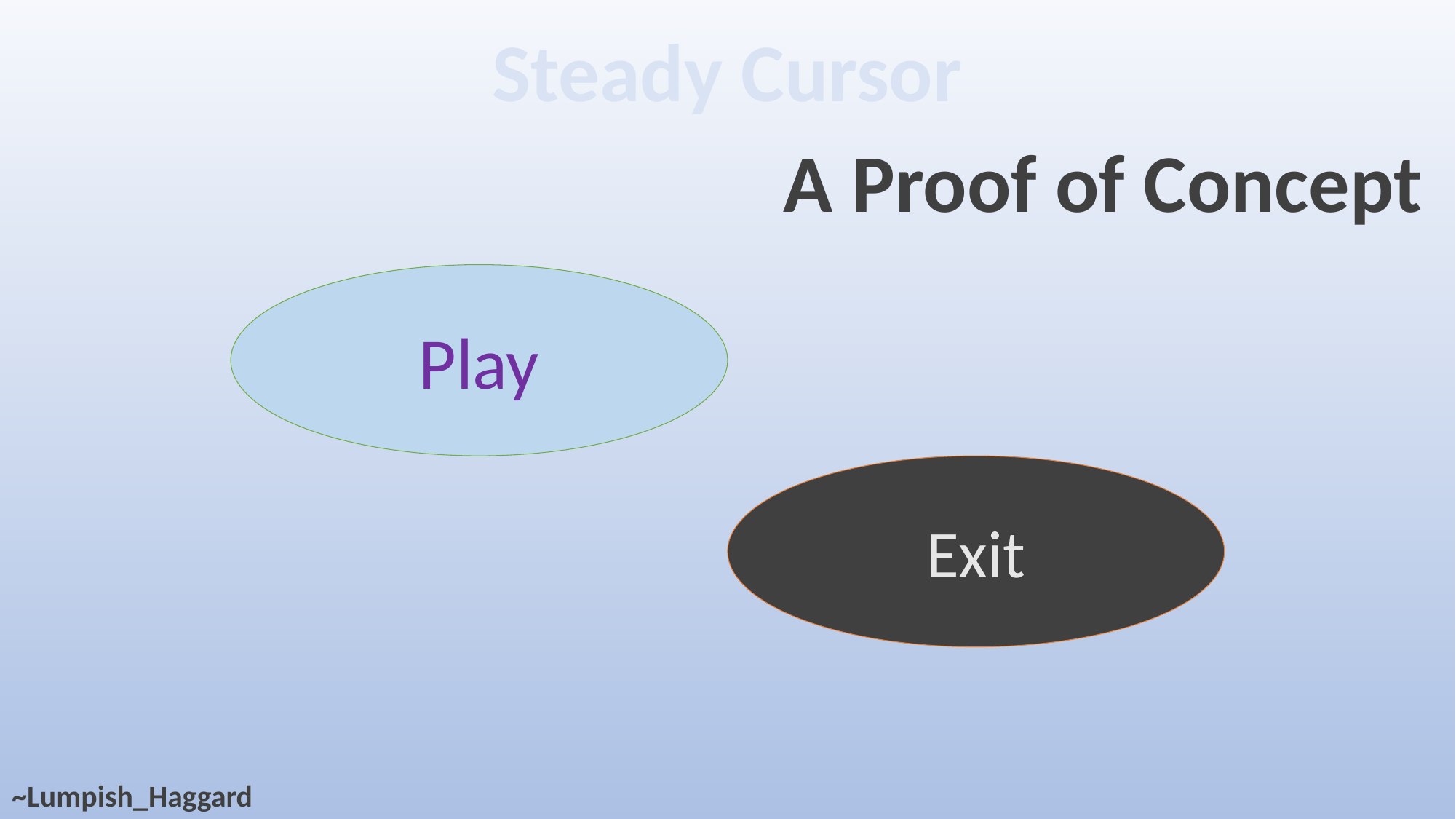

Steady Cursor
A Proof of Concept
Play
Exit
~Lumpish_Haggard